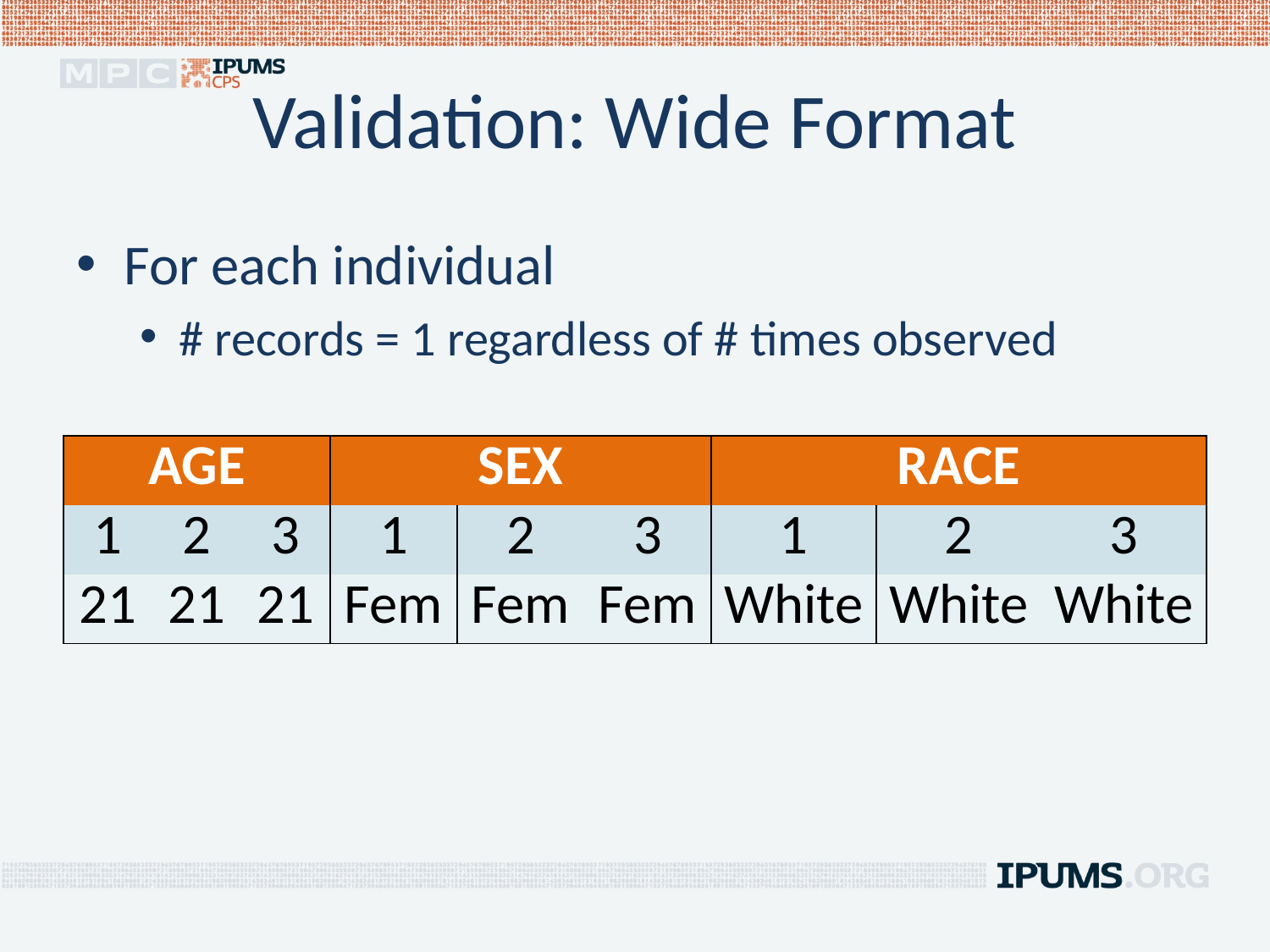

# Validation: Wide Format
For each individual
# records = 1 regardless of # times observed

| AGE |  |  | SEX |  |  | RACE |  |  |
| --- | --- | --- | --- | --- | --- | --- | --- | --- |
| 1 | 2 | 3 | 1 | 2 | 3 | 1 | 2 | 3 |
| 21 | 21 | 21 | Fem | Fem | Fem | White | White | White |